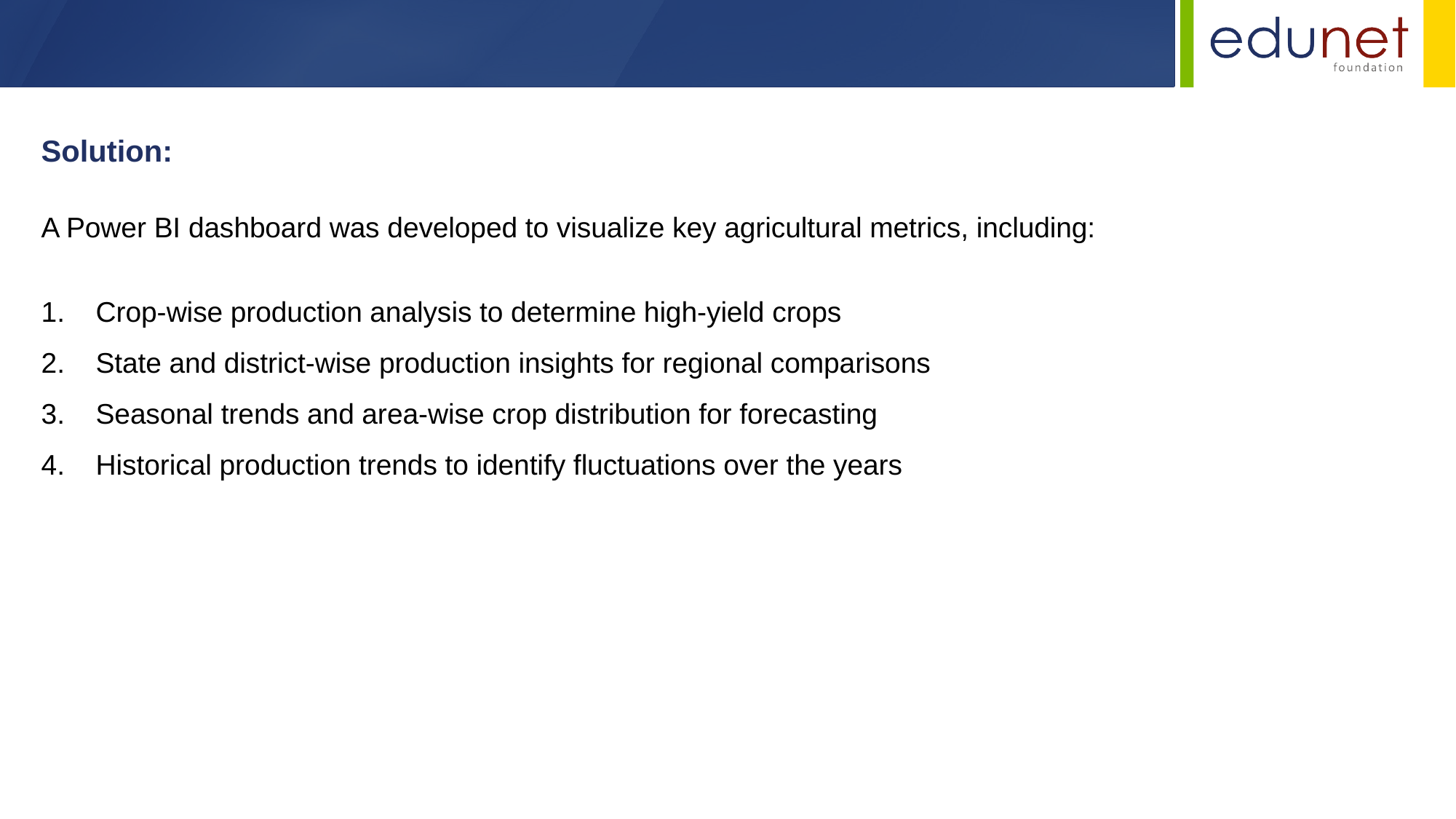

Solution:
A Power BI dashboard was developed to visualize key agricultural metrics, including:

Crop-wise production analysis to determine high-yield crops
State and district-wise production insights for regional comparisons
Seasonal trends and area-wise crop distribution for forecasting
Historical production trends to identify fluctuations over the years